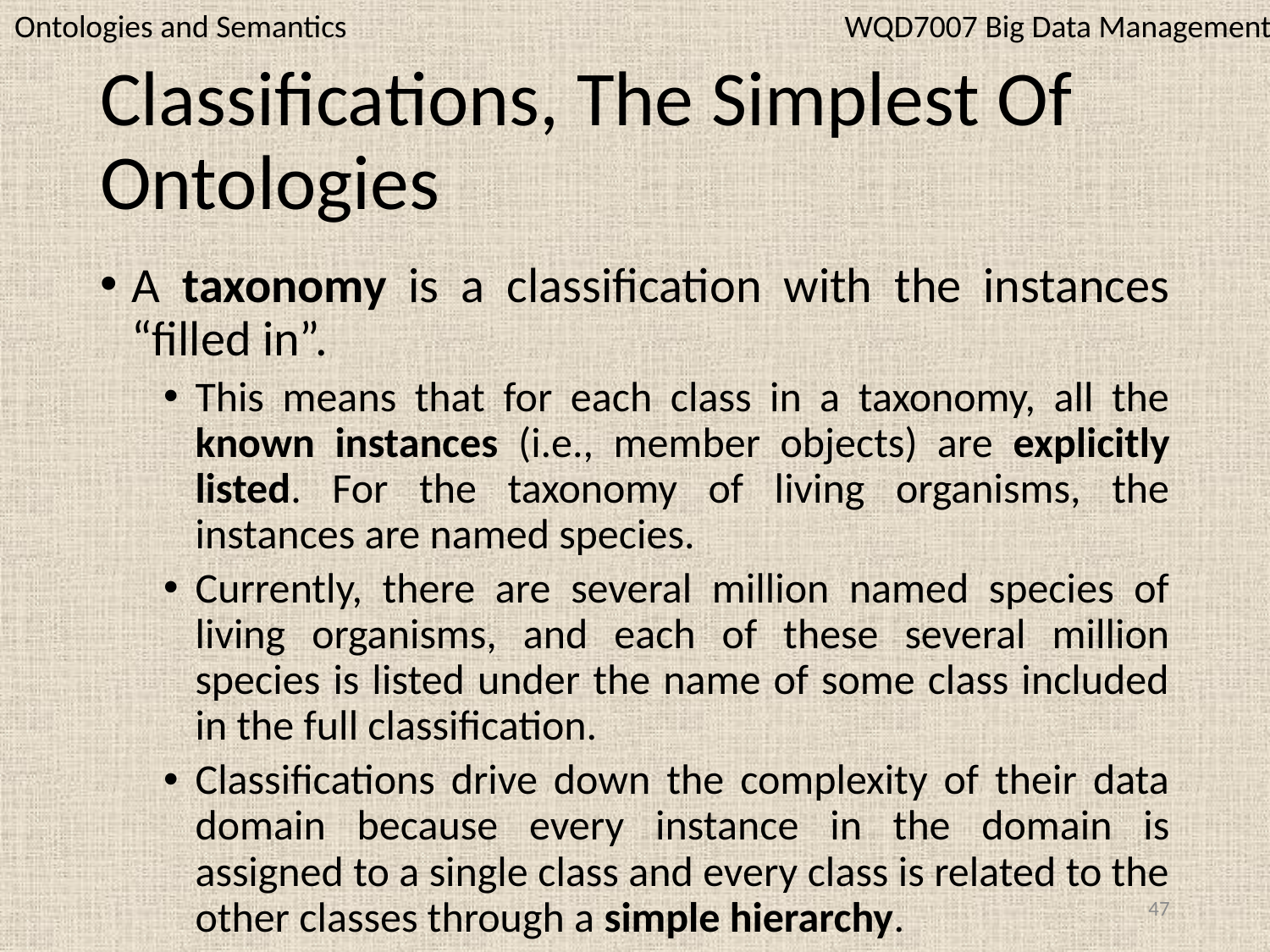

WQD7007 Big Data Management
Ontologies and Semantics
# Classifications, The Simplest Of Ontologies
A taxonomy is a classification with the instances “filled in”.
This means that for each class in a taxonomy, all the known instances (i.e., member objects) are explicitly listed. For the taxonomy of living organisms, the instances are named species.
Currently, there are several million named species of living organisms, and each of these several million species is listed under the name of some class included in the full classification.
Classifications drive down the complexity of their data domain because every instance in the domain is assigned to a single class and every class is related to the other classes through a simple hierarchy.

47